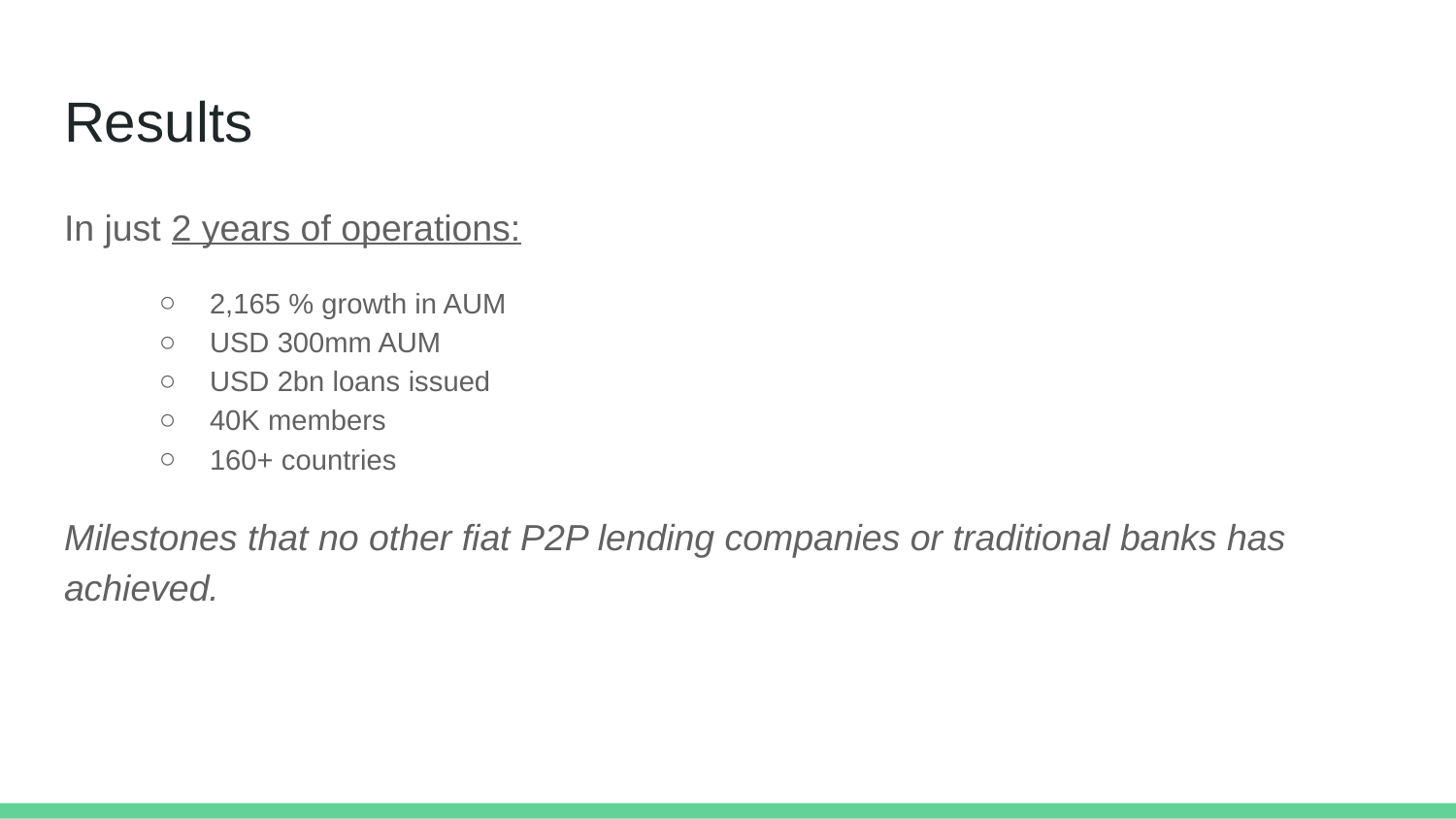

# Results
In just 2 years of operations:
2,165 % growth in AUM
USD 300mm AUM
USD 2bn loans issued
40K members
160+ countries
Milestones that no other fiat P2P lending companies or traditional banks has achieved.